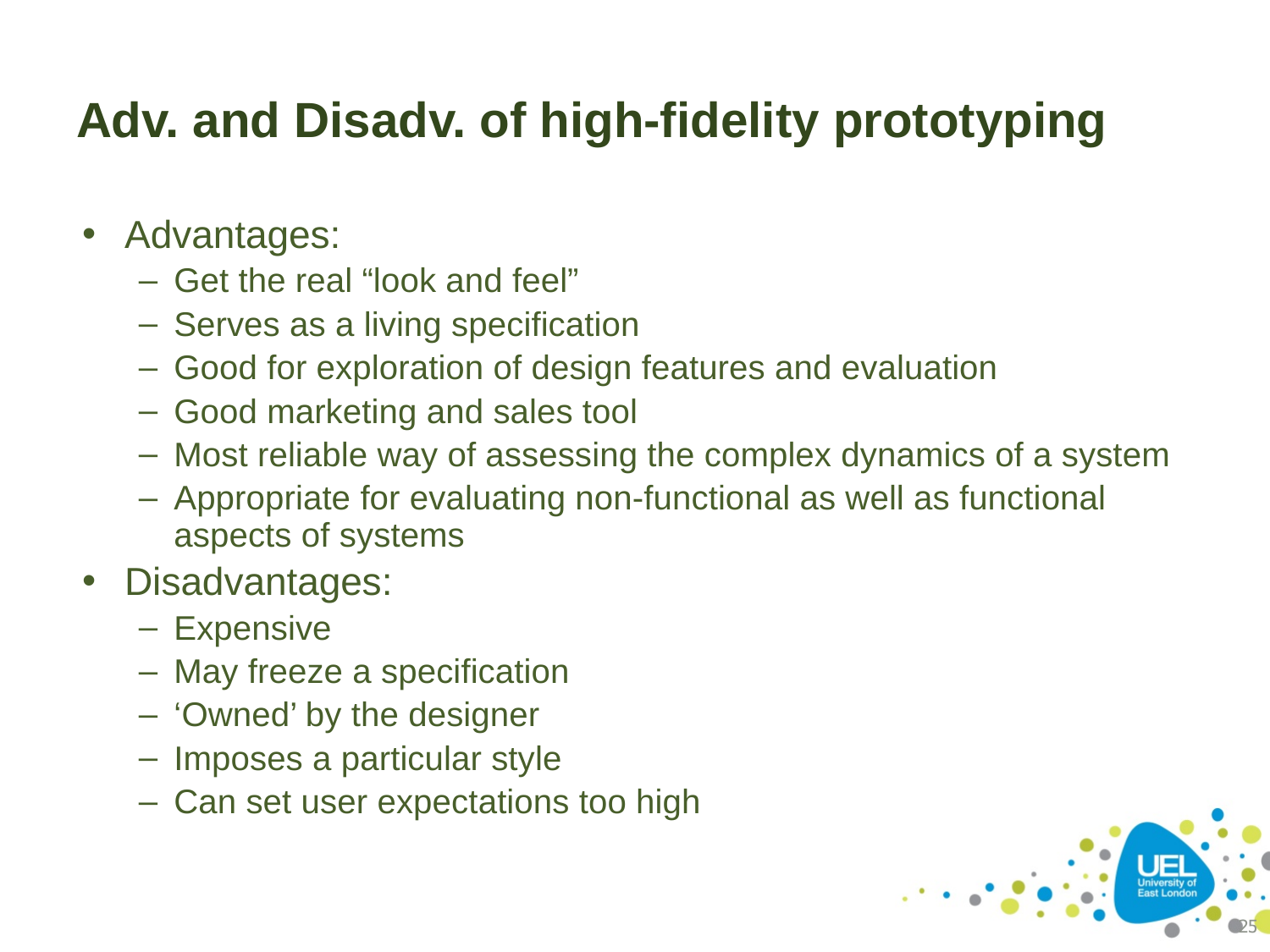

# Adv. and Disadv. of high-fidelity prototyping
Advantages:
Get the real “look and feel”
Serves as a living specification
Good for exploration of design features and evaluation
Good marketing and sales tool
Most reliable way of assessing the complex dynamics of a system
Appropriate for evaluating non-functional as well as functional aspects of systems
Disadvantages:
Expensive
May freeze a specification
‘Owned’ by the designer
Imposes a particular style
Can set user expectations too high

25